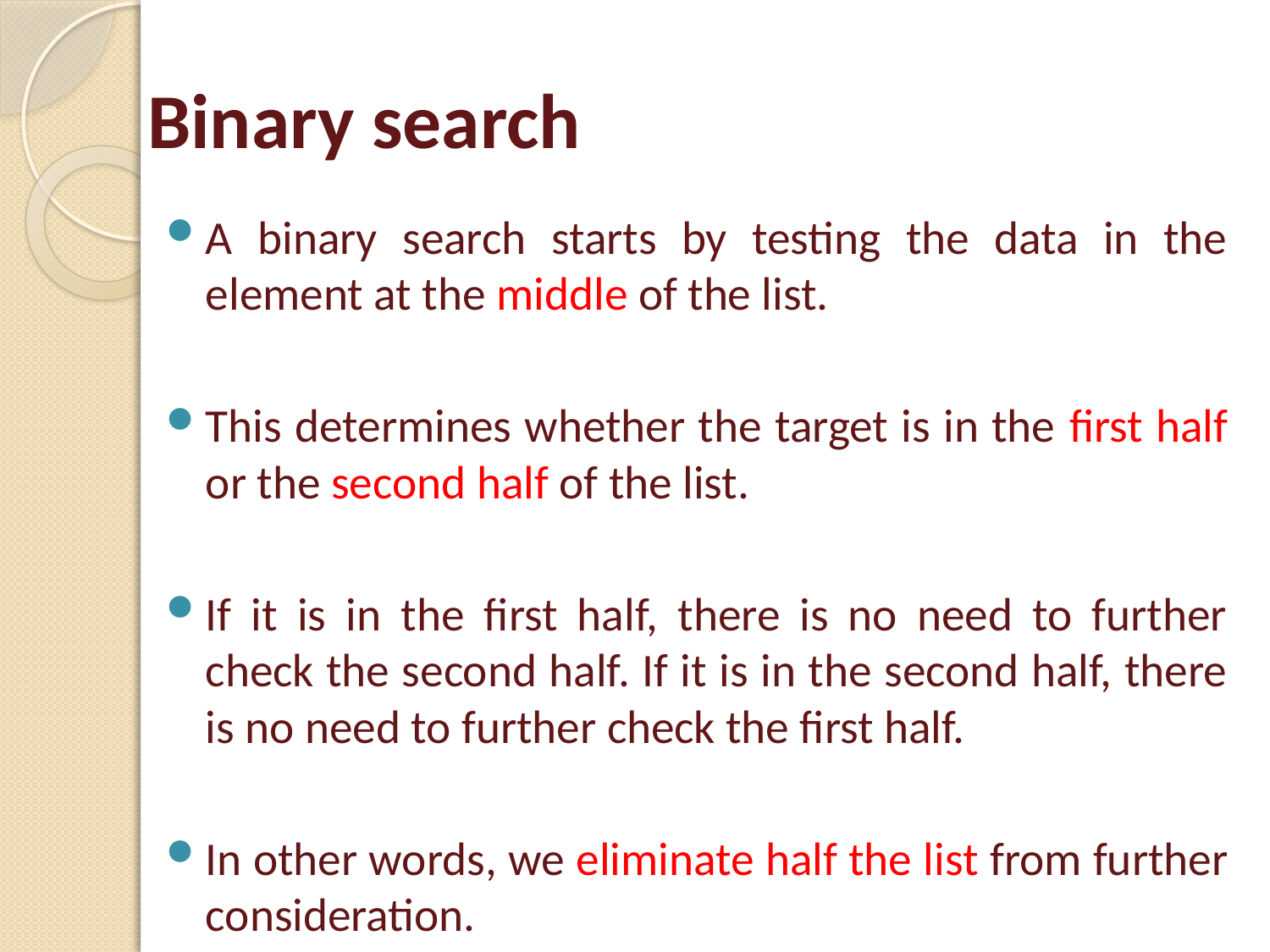

# Binary search
A binary search starts by testing the data in the element at the middle of the list.

This determines whether the target is in the first half or the second half of the list.

If it is in the first half, there is no need to further check the second half. If it is in the second half, there is no need to further check the first half.

In other words, we eliminate half the list from further consideration.